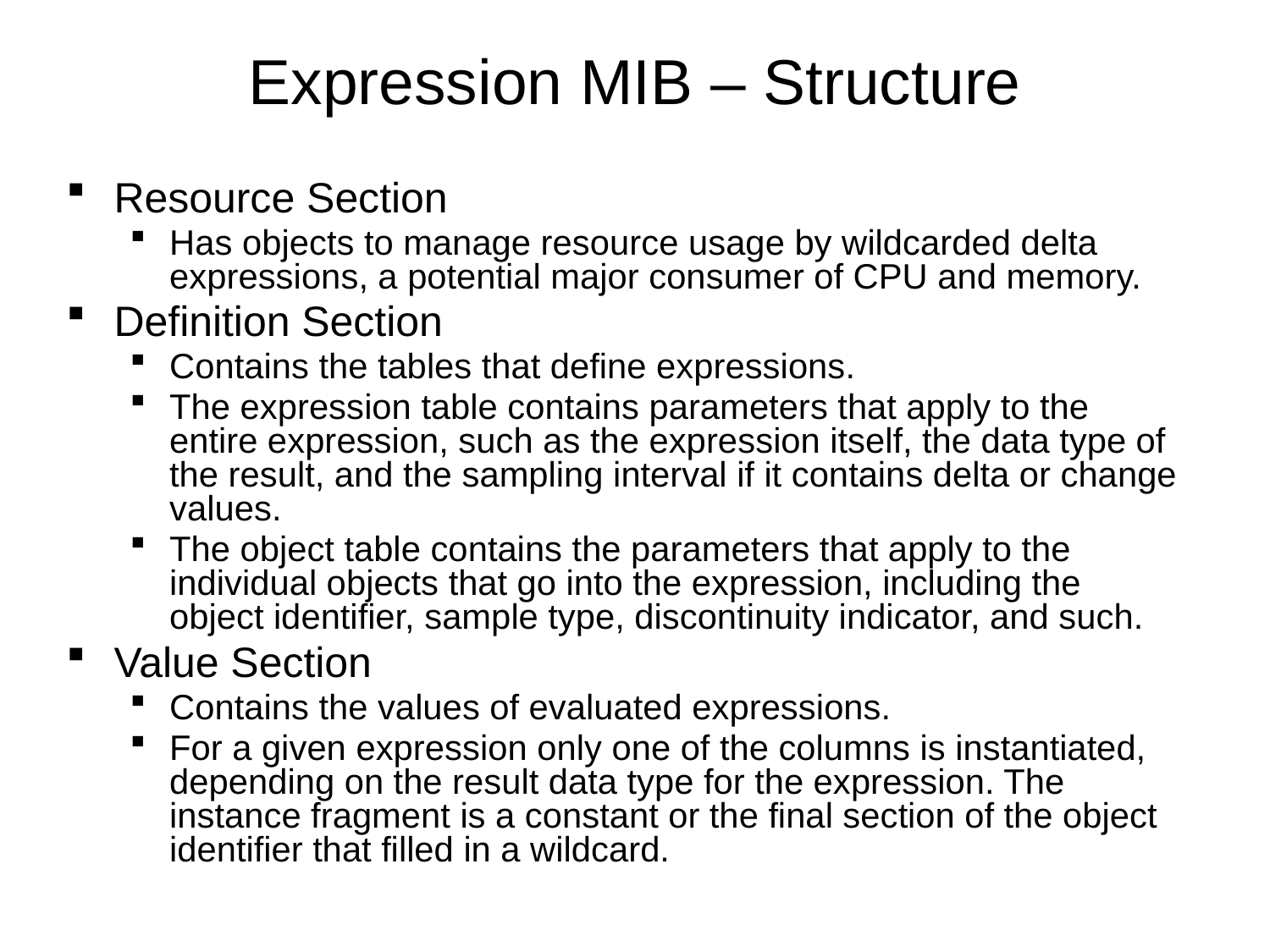

# Expression MIB – Structure
Resource Section
Has objects to manage resource usage by wildcarded delta expressions, a potential major consumer of CPU and memory.
Definition Section
Contains the tables that define expressions.
The expression table contains parameters that apply to the entire expression, such as the expression itself, the data type of the result, and the sampling interval if it contains delta or change values.
The object table contains the parameters that apply to the individual objects that go into the expression, including the object identifier, sample type, discontinuity indicator, and such.
Value Section
Contains the values of evaluated expressions.
For a given expression only one of the columns is instantiated, depending on the result data type for the expression. The instance fragment is a constant or the final section of the object identifier that filled in a wildcard.